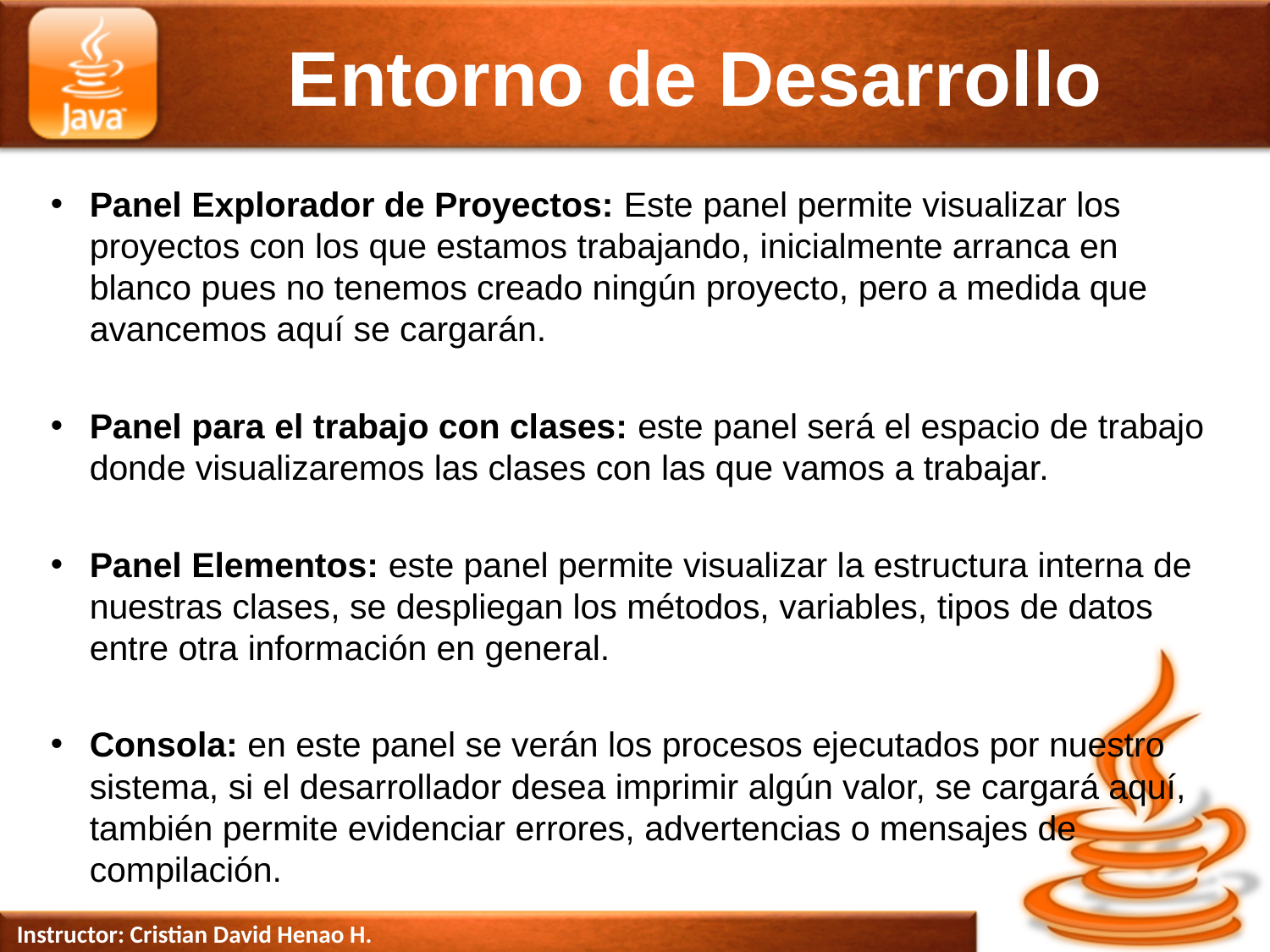

# Entorno de Desarrollo
Panel Explorador de Proyectos: Este panel permite visualizar los proyectos con los que estamos trabajando, inicialmente arranca en blanco pues no tenemos creado ningún proyecto, pero a medida que avancemos aquí se cargarán.

Panel para el trabajo con clases: este panel será el espacio de trabajo donde visualizaremos las clases con las que vamos a trabajar.

Panel Elementos: este panel permite visualizar la estructura interna de nuestras clases, se despliegan los métodos, variables, tipos de datos entre otra información en general.

Consola: en este panel se verán los procesos ejecutados por nuestro sistema, si el desarrollador desea imprimir algún valor, se cargará aquí, también permite evidenciar errores, advertencias o mensajes de compilación.

Instructor: Cristian David Henao H.